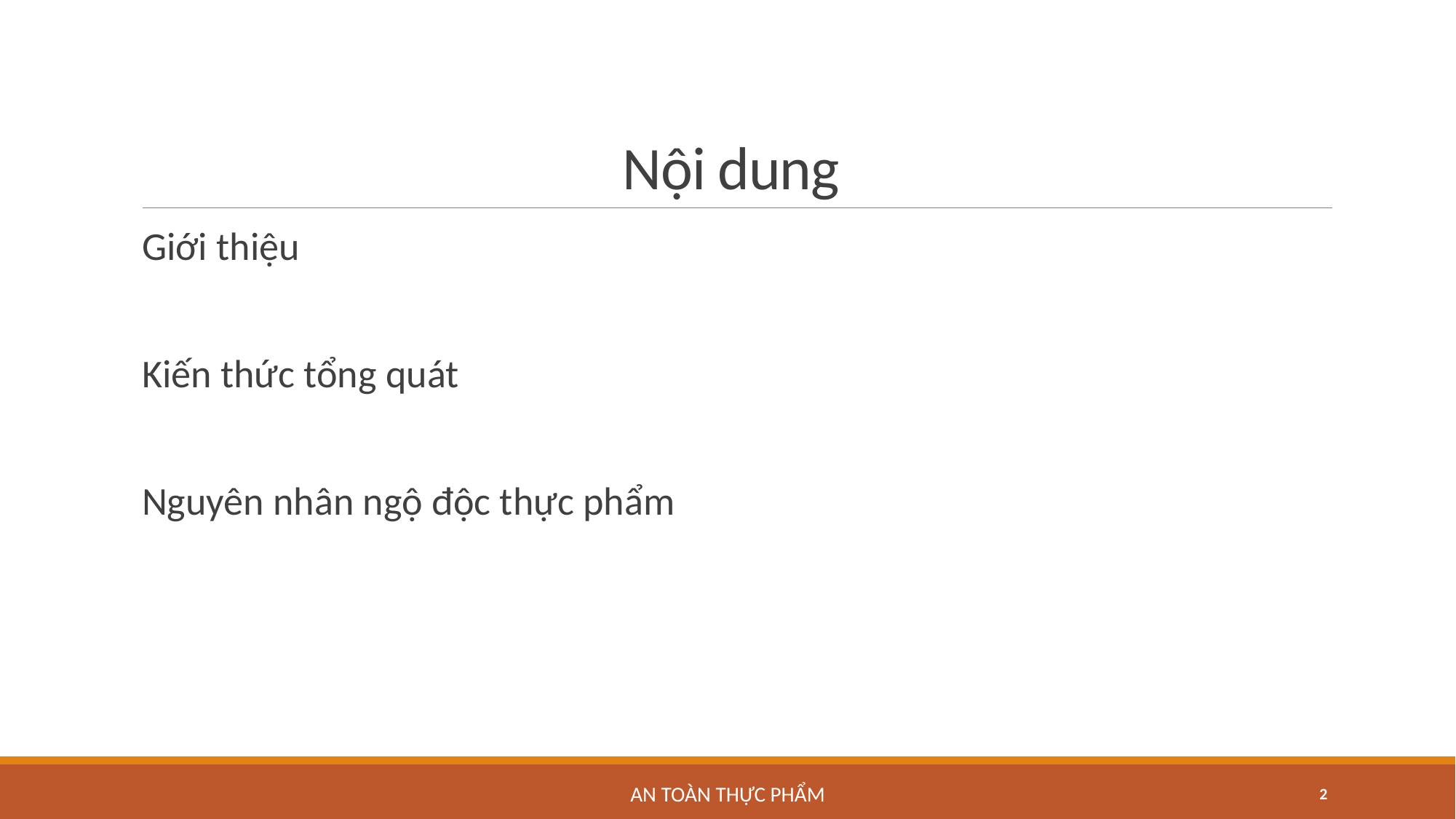

# Nội dung
Giới thiệu

Kiến thức tổng quát

Nguyên nhân ngộ độc thực phẩm
An toàn thực phẩm
2